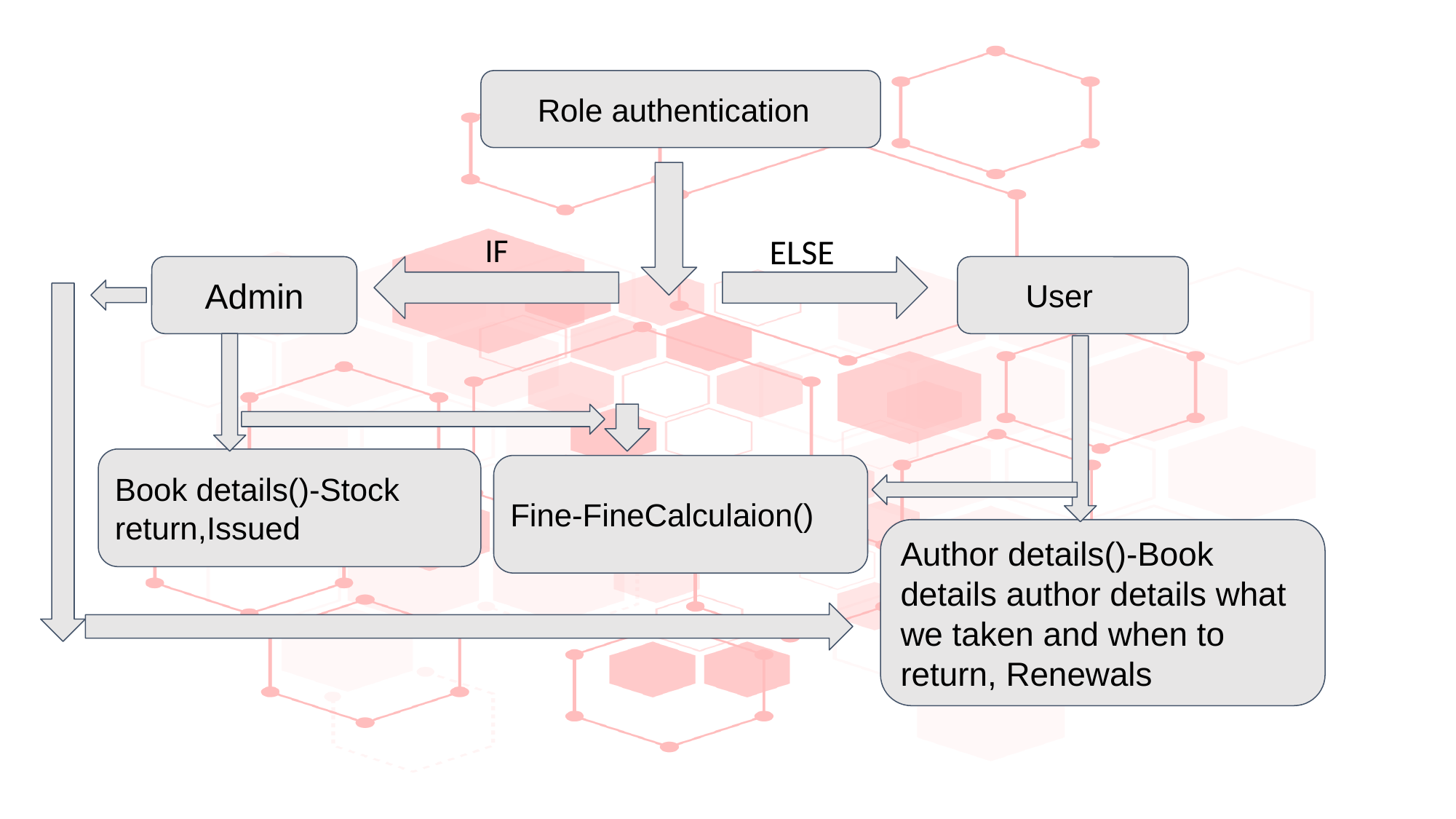

Role authentication

        IF
ELSE
    Admin

      User

Book details()-Stock return,Issued
Fine-FineCalculaion()

Author details()-Book details author details what we taken and when to return, Renewals